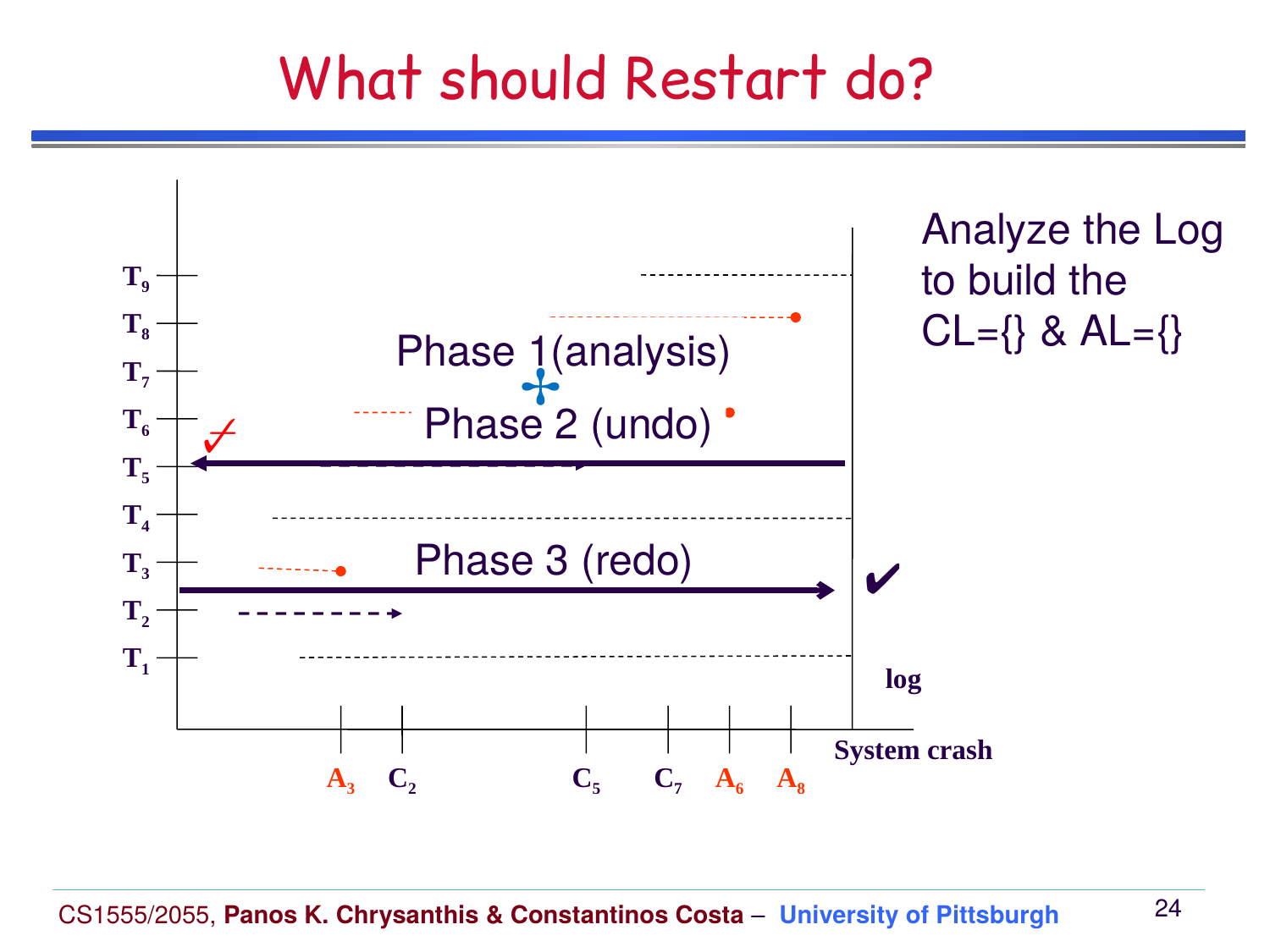

# What should Restart do?

Analyze the Log to build the
CL={} & AL={}

T9

T8
Phase 1(analysis)

T7
✢

Phase 2 (undo)
T6
⍻

T5

T4

Phase 3 (redo)
T3
✔︎

T2

T1

log

System crash
A3
C2
C5
C7
A6
A8